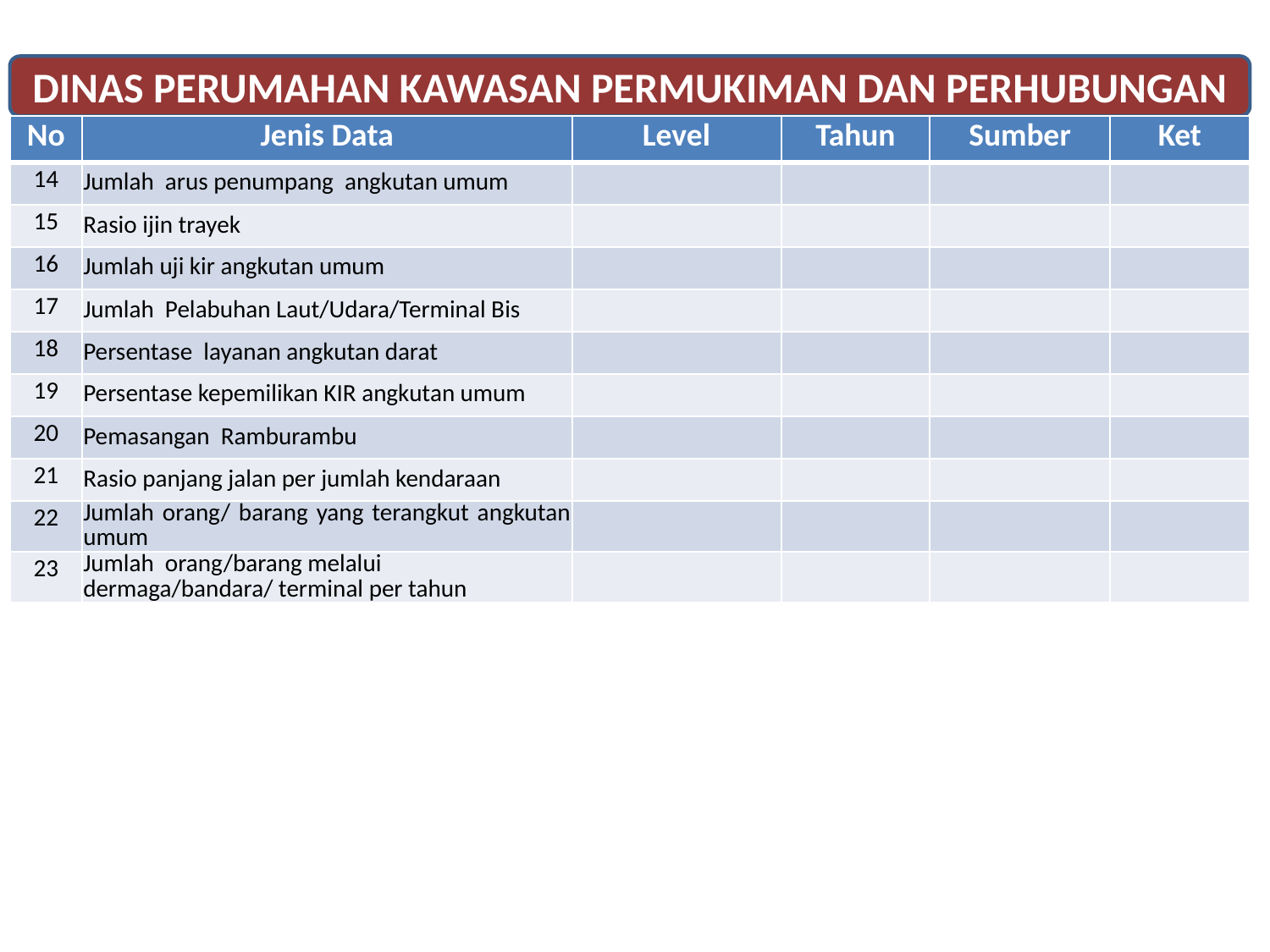

DINAS PERUMAHAN KAWASAN PERMUKIMAN DAN PERHUBUNGAN
| No | Jenis Data | Level | Tahun | Sumber | Ket |
| --- | --- | --- | --- | --- | --- |
| 14 | Jumlah arus penumpang angkutan umum |  |  |  |  |
| 15 | Rasio ijin trayek |  |  |  |  |
| 16 | Jumlah uji kir angkutan umum |  |  |  |  |
| 17 | Jumlah Pelabuhan Laut/Udara/Terminal Bis |  |  |  |  |
| 18 | Persentase layanan angkutan darat |  |  |  |  |
| 19 | Persentase kepemilikan KIR angkutan umum |  |  |  |  |
| 20 | Pemasangan Ramburambu |  |  |  |  |
| 21 | Rasio panjang jalan per jumlah kendaraan |  |  |  |  |
| 22 | Jumlah orang/ barang yang terangkut angkutan umum |  |  |  |  |
| 23 | Jumlah orang/barang melalui dermaga/bandara/ terminal per tahun |  |  |  |  |